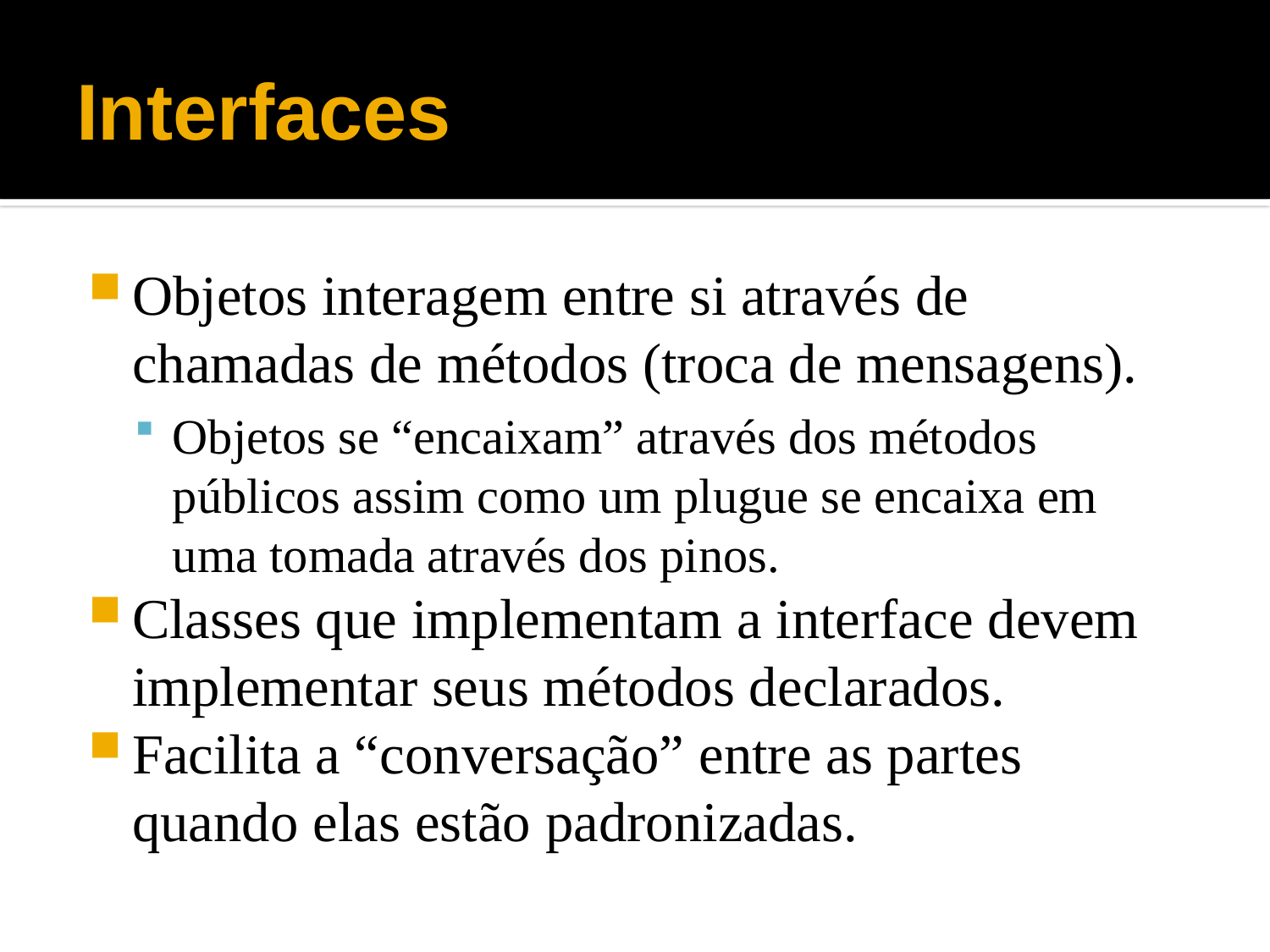

# Interfaces
Objetos interagem entre si através de chamadas de métodos (troca de mensagens).
Objetos se “encaixam” através dos métodos públicos assim como um plugue se encaixa em uma tomada através dos pinos.
Classes que implementam a interface devem implementar seus métodos declarados.
Facilita a “conversação” entre as partes quando elas estão padronizadas.